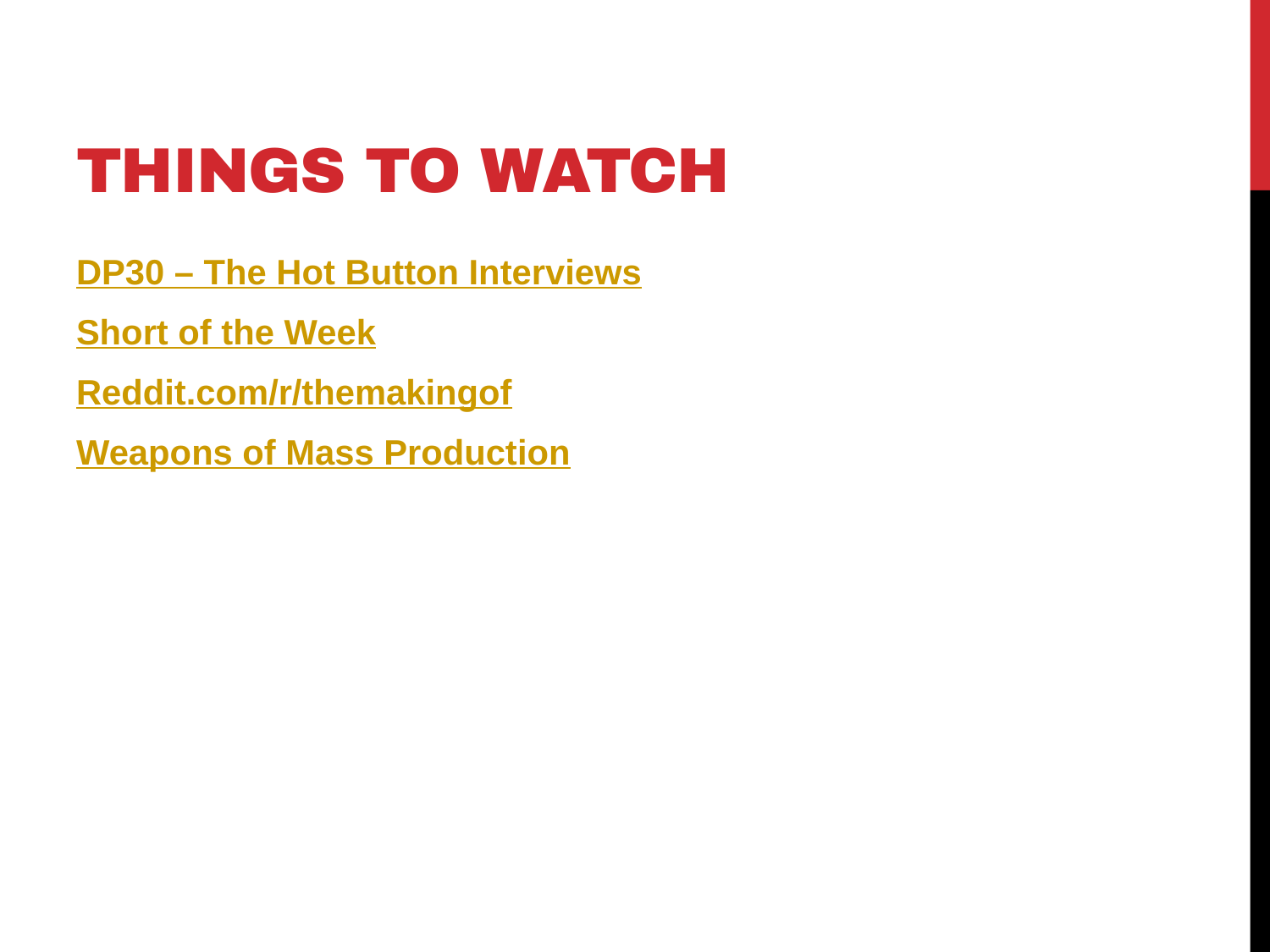

# THINGS TO WATCH
DP30 – The Hot Button Interviews
Short of the Week
Reddit.com/r/themakingof
Weapons of Mass Production